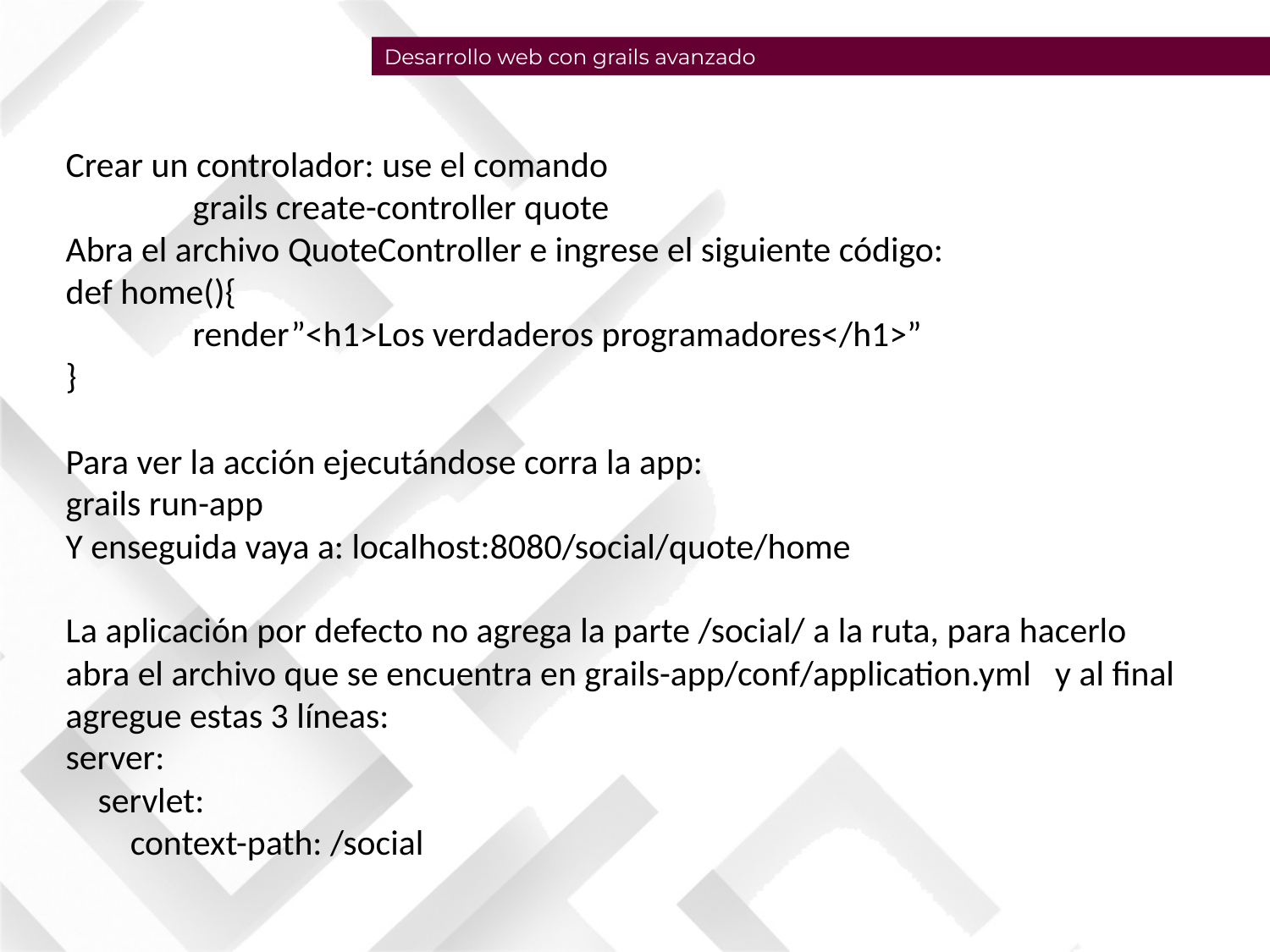

Desarrollo web con grails avanzado
Crear un controlador: use el comando
	grails create-controller quote
Abra el archivo QuoteController e ingrese el siguiente código:
def home(){
	render”<h1>Los verdaderos programadores</h1>”
}

Para ver la acción ejecutándose corra la app:
grails run-app
Y enseguida vaya a: localhost:8080/social/quote/home

La aplicación por defecto no agrega la parte /social/ a la ruta, para hacerlo abra el archivo que se encuentra en grails-app/conf/application.yml   y al final agregue estas 3 líneas:
server:
    servlet:
        context-path: /social